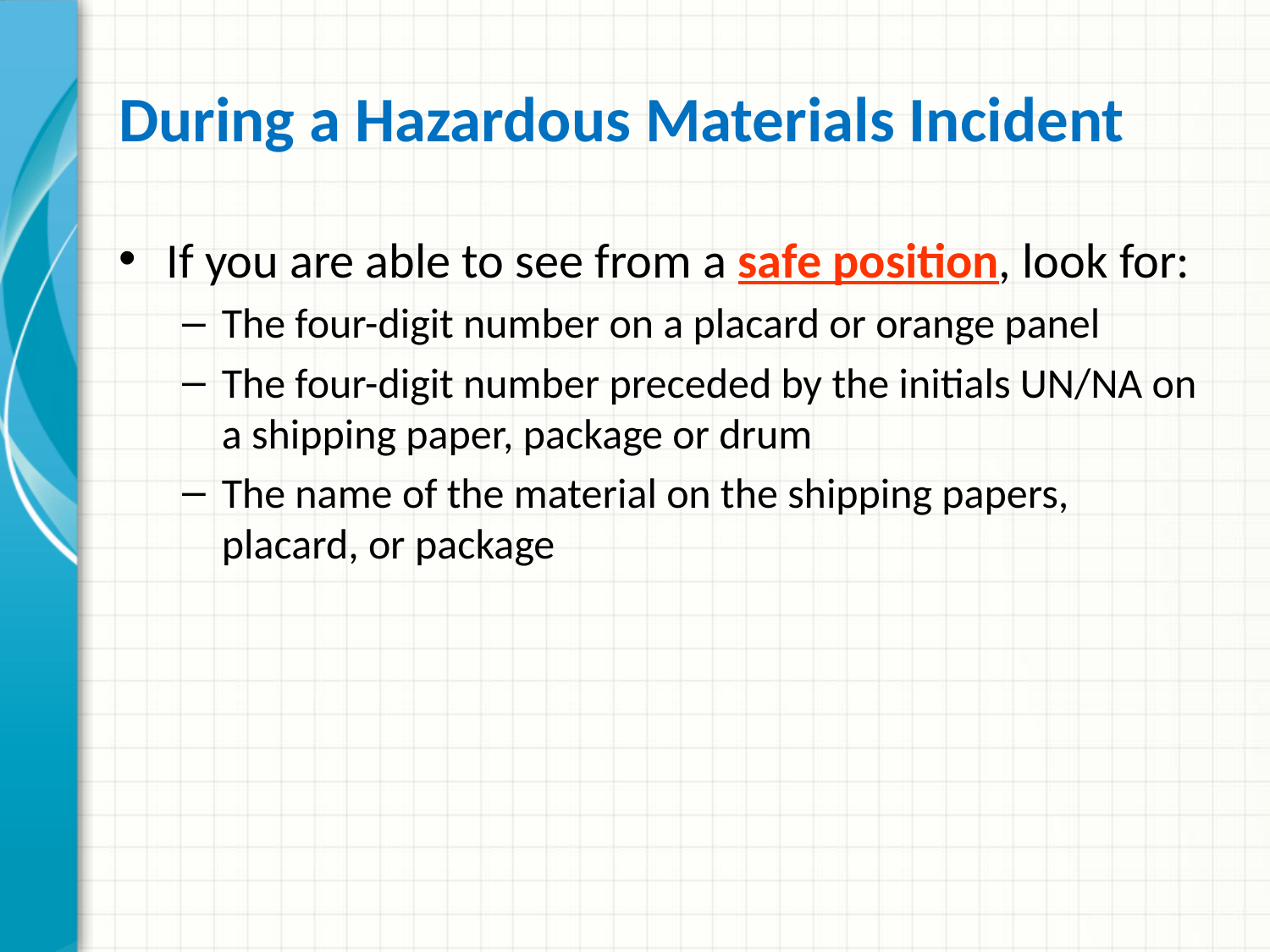

# During a Hazardous Materials Incident
If you are able to see from a safe position, look for:
The four-digit number on a placard or orange panel
The four-digit number preceded by the initials UN/NA on a shipping paper, package or drum
The name of the material on the shipping papers, placard, or package